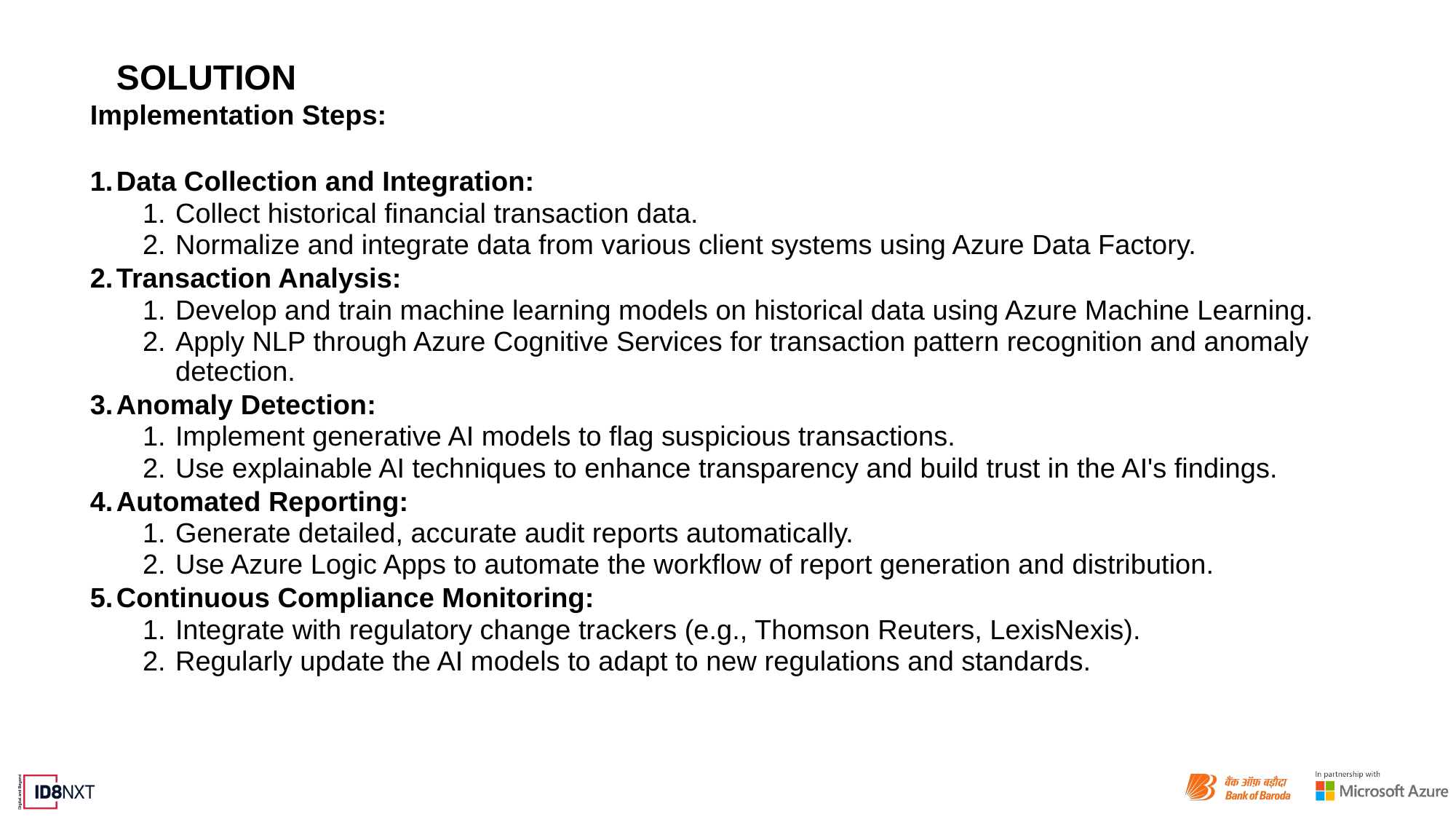

SOLUTION
Implementation Steps:

Data Collection and Integration:
Collect historical financial transaction data.
Normalize and integrate data from various client systems using Azure Data Factory.
Transaction Analysis:
Develop and train machine learning models on historical data using Azure Machine Learning.
Apply NLP through Azure Cognitive Services for transaction pattern recognition and anomaly detection.
Anomaly Detection:
Implement generative AI models to flag suspicious transactions.
Use explainable AI techniques to enhance transparency and build trust in the AI's findings.
Automated Reporting:
Generate detailed, accurate audit reports automatically.
Use Azure Logic Apps to automate the workflow of report generation and distribution.
Continuous Compliance Monitoring:
Integrate with regulatory change trackers (e.g., Thomson Reuters, LexisNexis).
Regularly update the AI models to adapt to new regulations and standards.